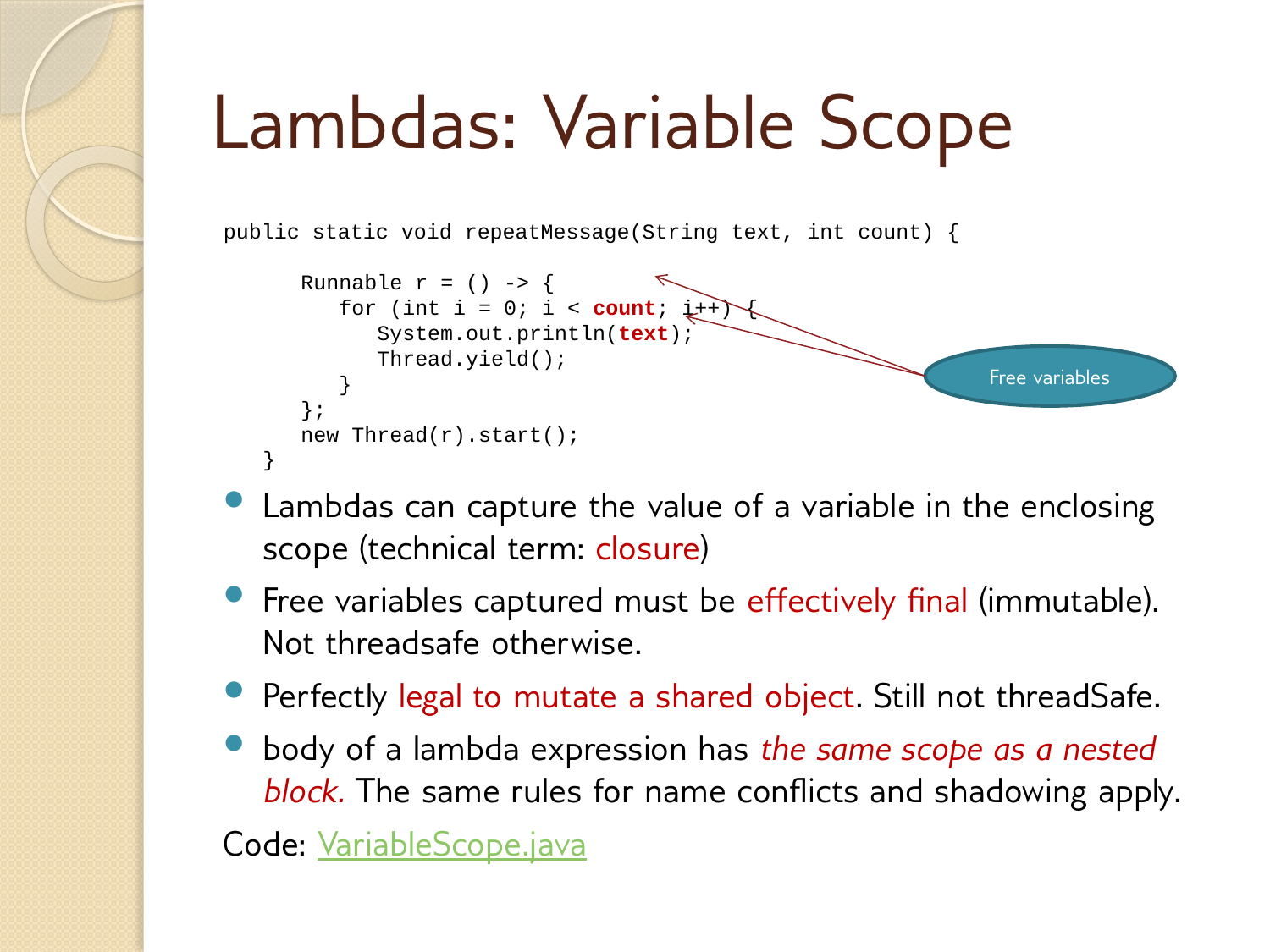

# Lambdas: Variable Scope
public static void repeatMessage(String text, int count) {
   Runnable r = () -> {
      for (int i = 0; i < count; i++) {
         System.out.println(text);
         Thread.yield();
      }
   };
   new Thread(r).start();
}
Lambdas can capture the value of a variable in the enclosing scope (technical term: closure)
Free variables captured must be effectively final (immutable). Not threadsafe otherwise.
Perfectly legal to mutate a shared object. Still not threadSafe.
body of a lambda expression has the same scope as a nested block. The same rules for name conflicts and shadowing apply.
Code: VariableScope.java

Free variables